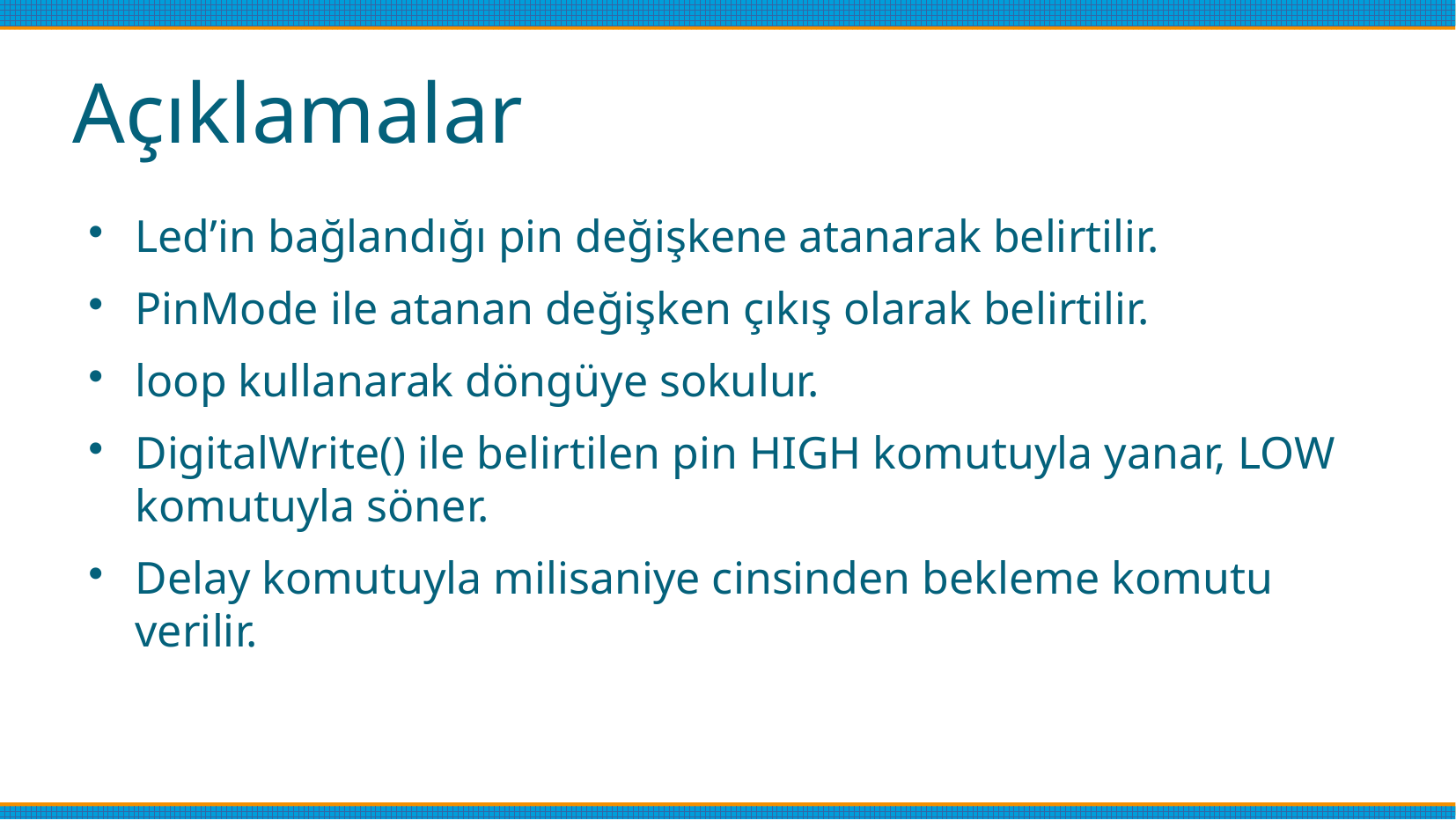

# Açıklamalar
Led’in bağlandığı pin değişkene atanarak belirtilir.
PinMode ile atanan değişken çıkış olarak belirtilir.
loop kullanarak döngüye sokulur.
DigitalWrite() ile belirtilen pin HIGH komutuyla yanar, LOW komutuyla söner.
Delay komutuyla milisaniye cinsinden bekleme komutu verilir.